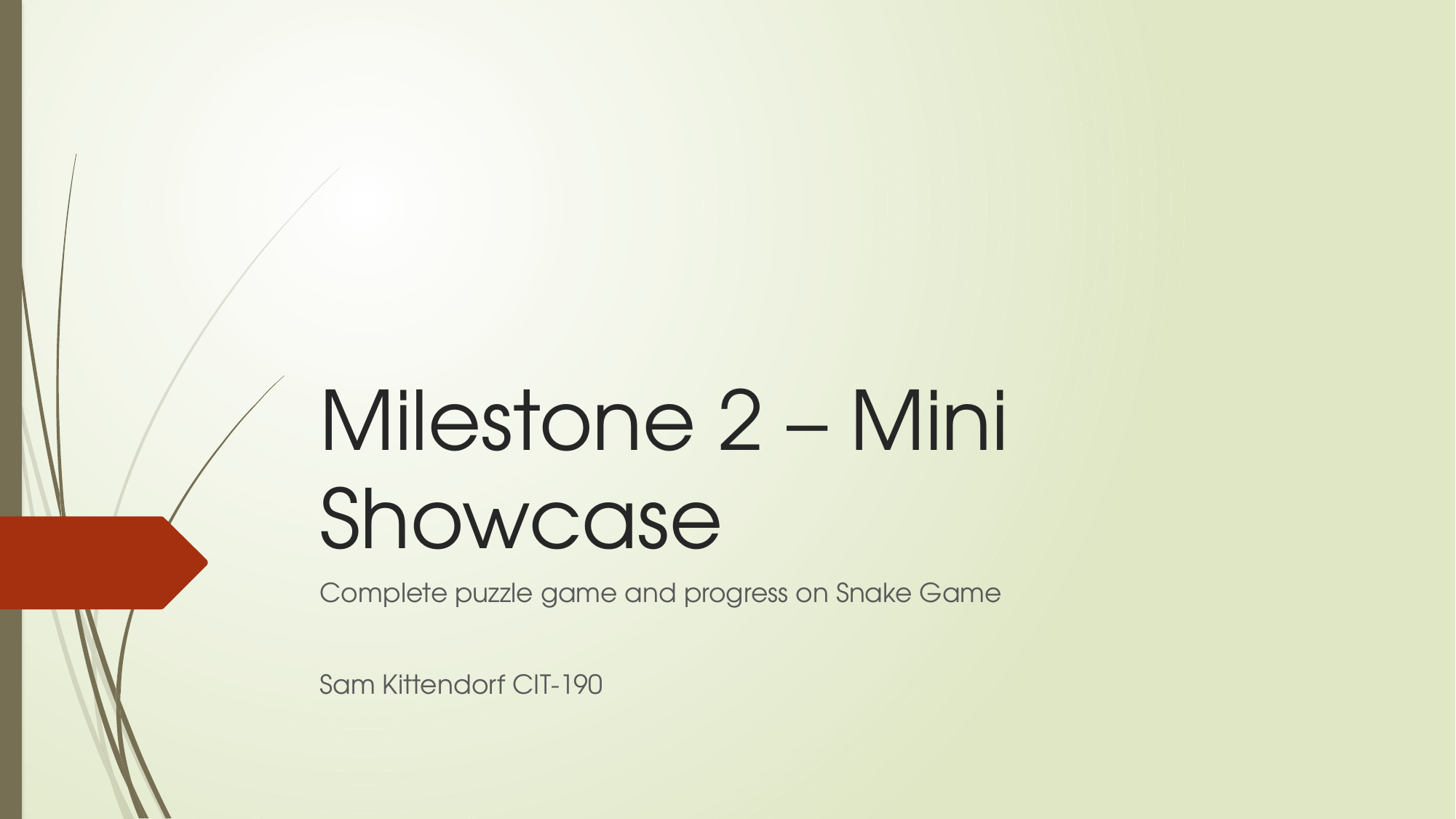

# Milestone 2 – Mini Showcase
Complete puzzle game and progress on Snake Game

Sam Kittendorf CIT-190